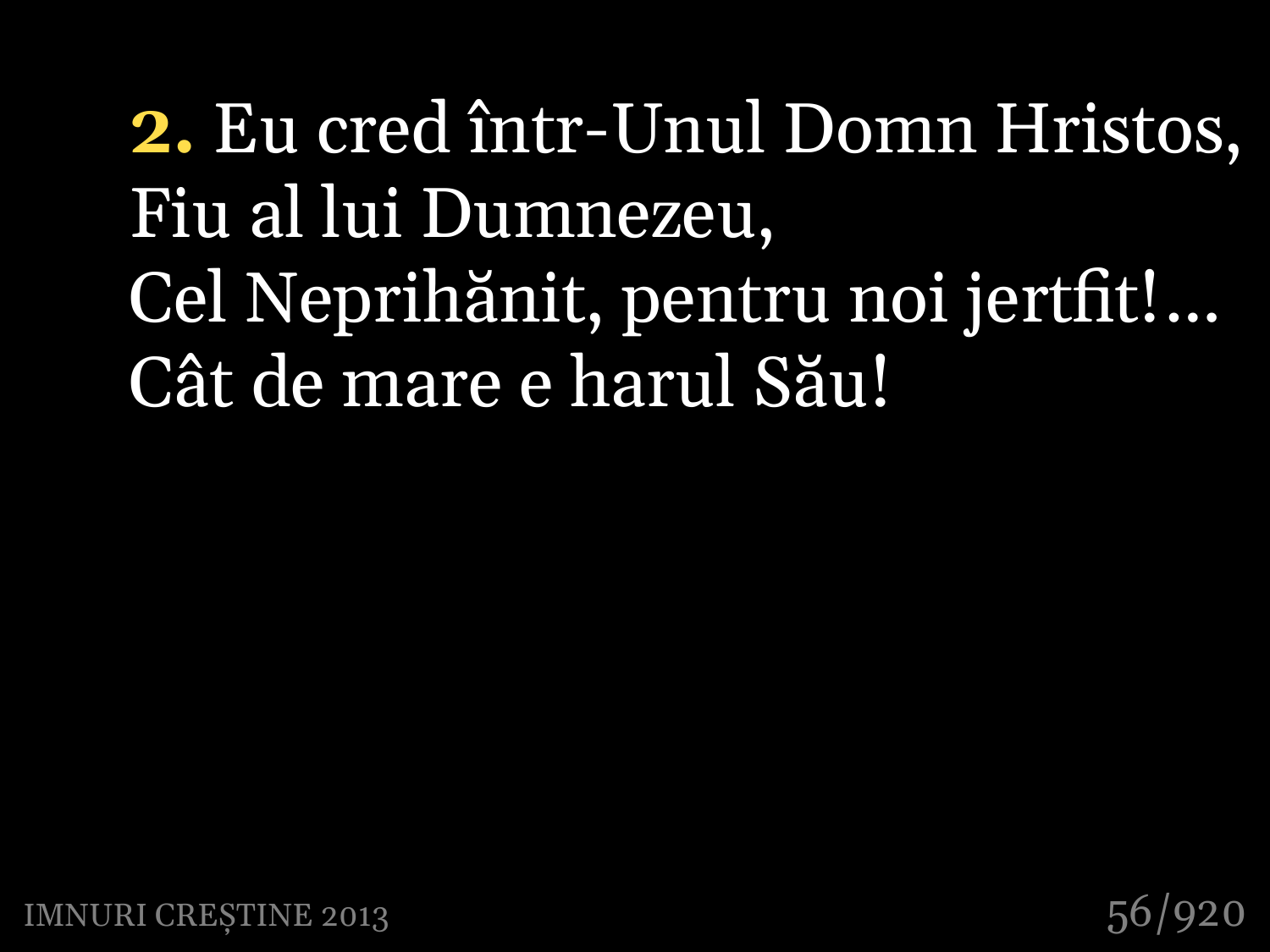

2. Eu cred într-Unul Domn Hristos,
Fiu al lui Dumnezeu,
Cel Neprihănit, pentru noi jertfit!…
Cât de mare e harul Său!
56/920
IMNURI CREȘTINE 2013